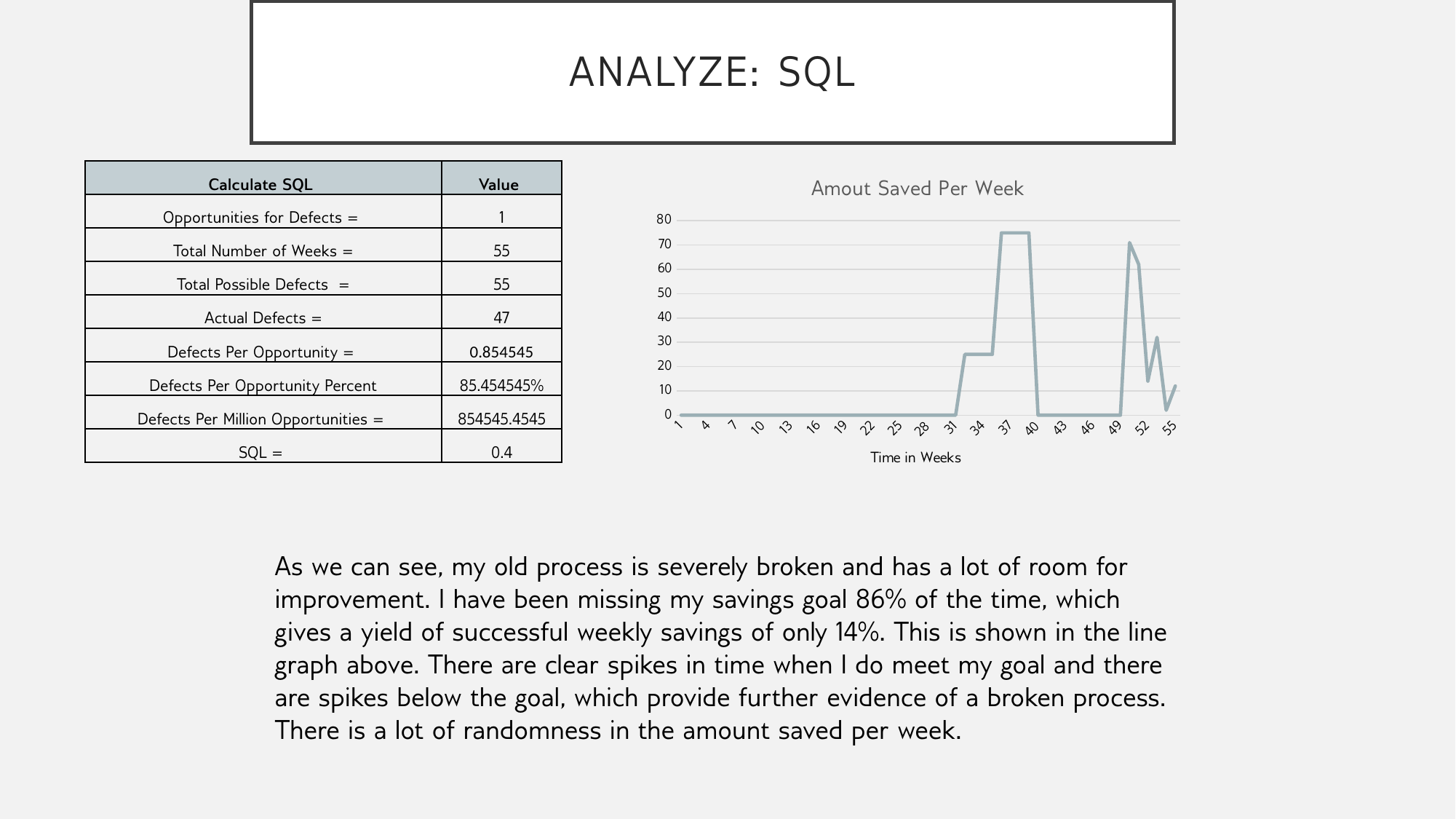

# ANALYZE: SQL
| Calculate SQL | Value |
| --- | --- |
| Opportunities for Defects = | 1 |
| Total Number of Weeks = | 55 |
| Total Possible Defects = | 55 |
| Actual Defects = | 47 |
| Defects Per Opportunity = | 0.854545 |
| Defects Per Opportunity Percent | 85.454545% |
| Defects Per Million Opportunities = | 854545.4545 |
| SQL = | 0.4 |

### Chart:

| Category | Amout Saved Per Week |
|---|---|
| 1 | 0.0 |
| 2 | 0.0 |
| 3 | 0.0 |
| 4 | 0.0 |
| 5 | 0.0 |
| 6 | 0.0 |
| 7 | 0.0 |
| 8 | 0.0 |
| 9 | 0.0 |
| 10 | 0.0 |
| 11 | 0.0 |
| 12 | 0.0 |
| 13 | 0.0 |
| 14 | 0.0 |
| 15 | 0.0 |
| 16 | 0.0 |
| 17 | 0.0 |
| 18 | 0.0 |
| 19 | 0.0 |
| 20 | 0.0 |
| 21 | 0.0 |
| 22 | 0.0 |
| 23 | 0.0 |
| 24 | 0.0 |
| 25 | 0.0 |
| 26 | 0.0 |
| 27 | 0.0 |
| 28 | 0.0 |
| 29 | 0.0 |
| 30 | 0.0 |
| 31 | 0.0 |
| 32 | 25.0 |
| 33 | 25.0 |
| 34 | 25.0 |
| 35 | 25.0 |
| 36 | 75.0 |
| 37 | 75.0 |
| 38 | 75.0 |
| 39 | 75.0 |
| 40 | 0.0 |
| 41 | 0.0 |
| 42 | 0.0 |
| 43 | 0.0 |
| 44 | 0.0 |
| 45 | 0.0 |
| 46 | 0.0 |
| 47 | 0.0 |
| 48 | 0.0 |
| 49 | 0.0 |
| 50 | 71.0 |
| 51 | 62.0 |
| 52 | 14.0 |
| 53 | 32.0 |
| 54 | 2.0 |
| 55 | 12.0 |
As we can see, my old process is severely broken and has a lot of room for improvement. I have been missing my savings goal 86% of the time, which gives a yield of successful weekly savings of only 14%. This is shown in the line graph above. There are clear spikes in time when I do meet my goal and there are spikes below the goal, which provide further evidence of a broken process. There is a lot of randomness in the amount saved per week.